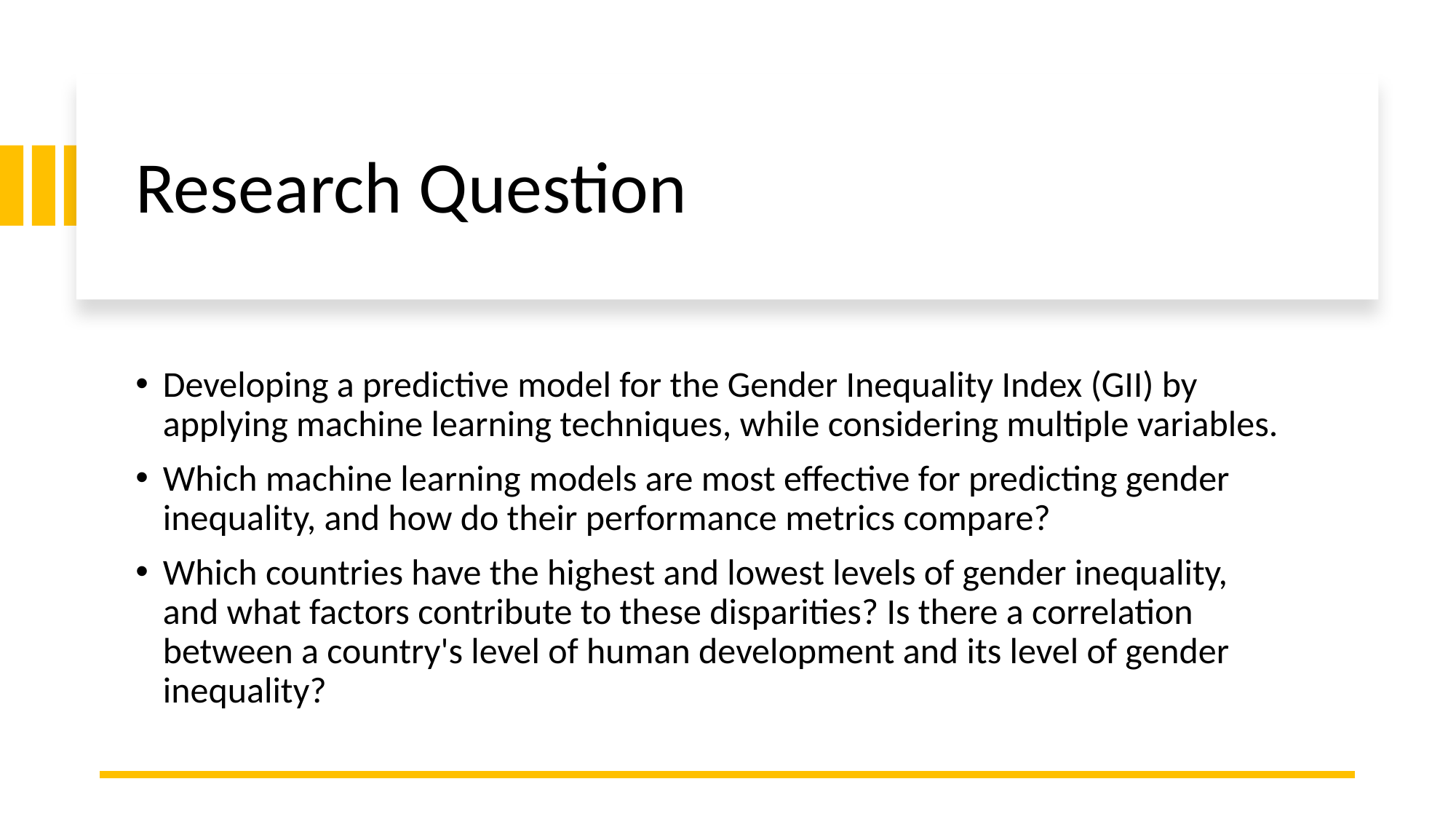

# Research Question

Developing a predictive model for the Gender Inequality Index (GII) by applying machine learning techniques, while considering multiple variables.
Which machine learning models are most effective for predicting gender inequality, and how do their performance metrics compare?
Which countries have the highest and lowest levels of gender inequality, and what factors contribute to these disparities? Is there a correlation between a country's level of human development and its level of gender inequality?